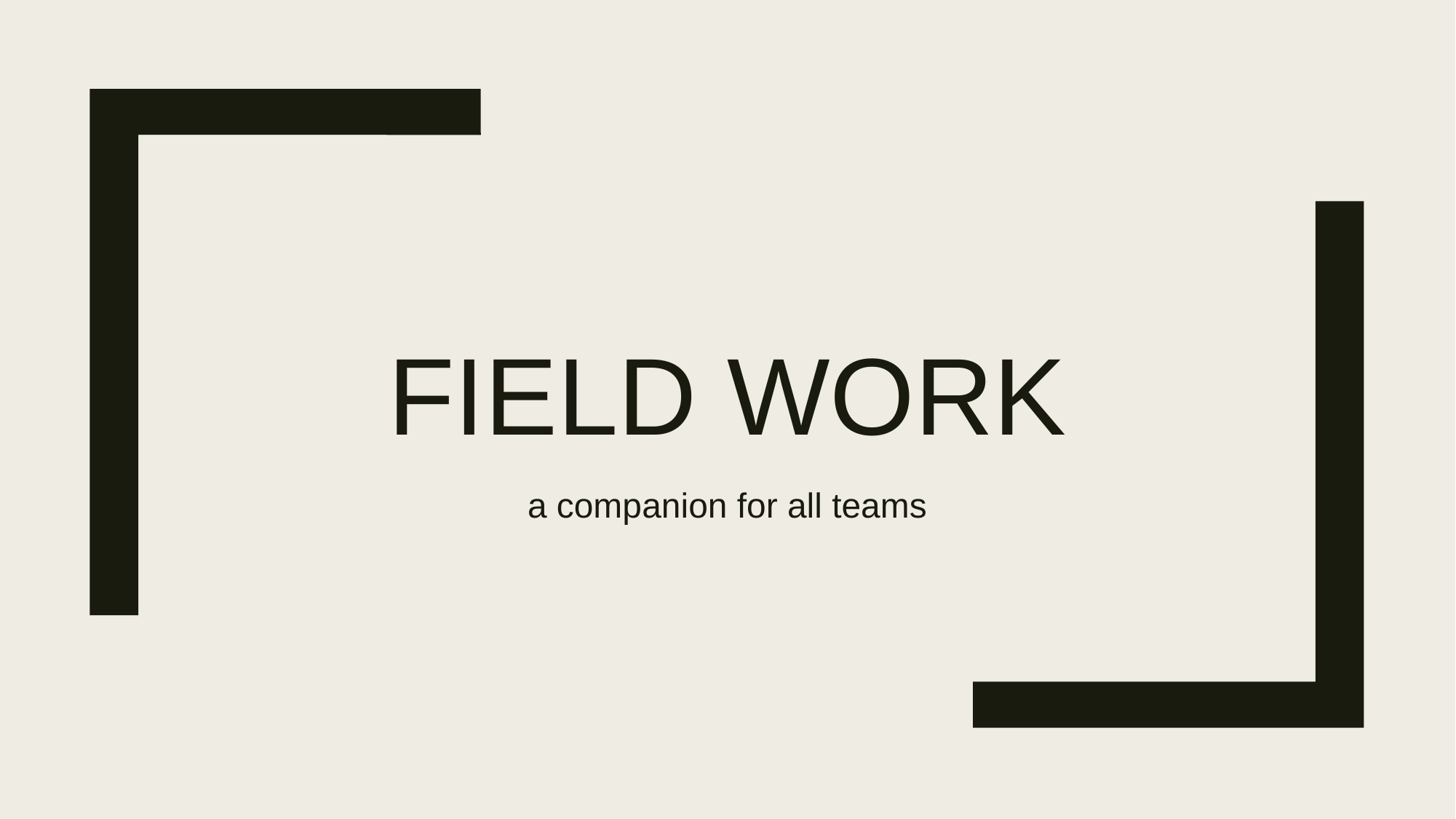

# Field work
a companion for all teams